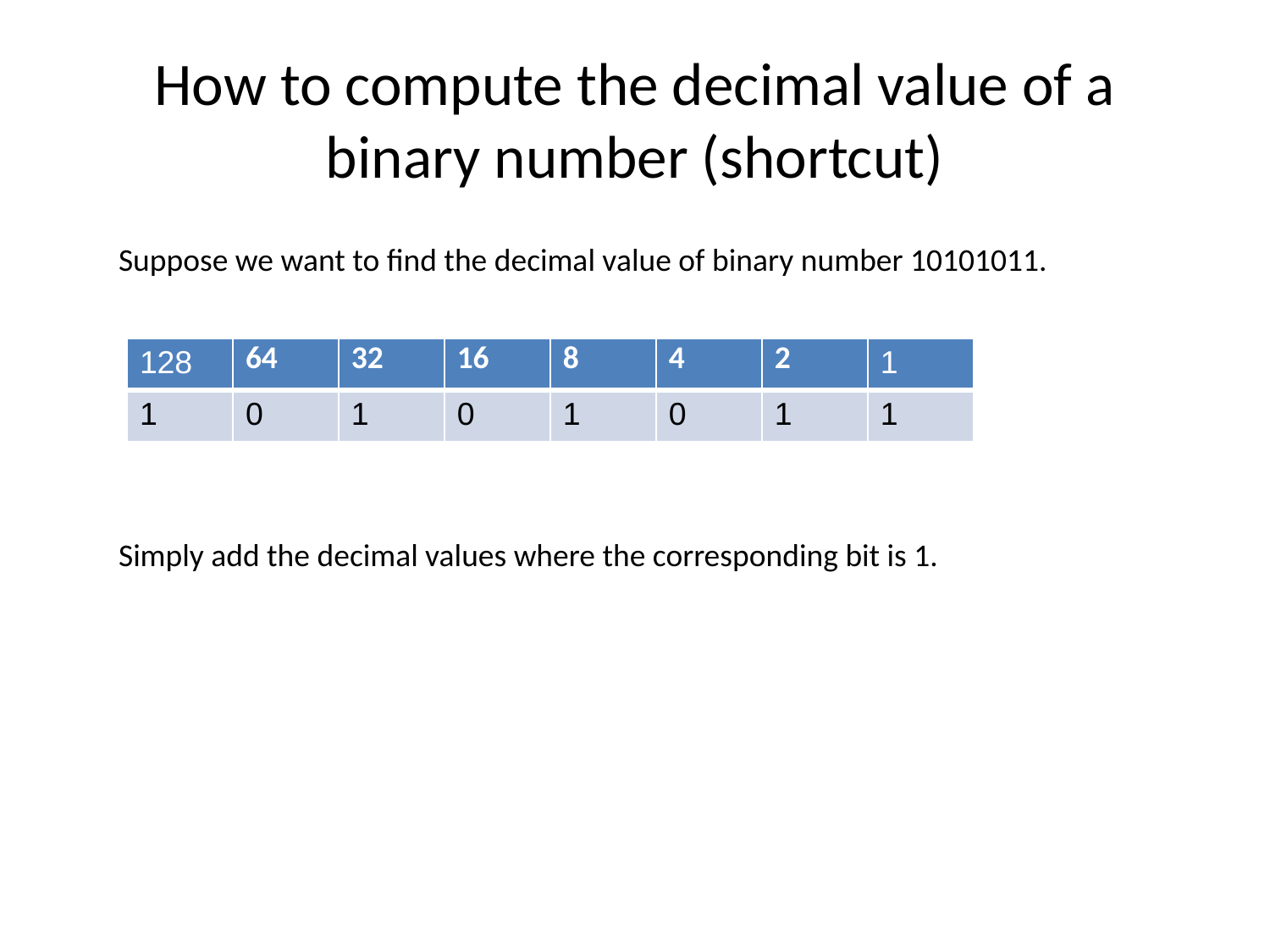

# How to compute the decimal value of a binary number (shortcut)
Suppose we want to find the decimal value of binary number 10101011.
| 128 | 64 | 32 | 16 | 8 | 4 | 2 | 1 |
| --- | --- | --- | --- | --- | --- | --- | --- |
| 1 | 0 | 1 | 0 | 1 | 0 | 1 | 1 |
Simply add the decimal values where the corresponding bit is 1.